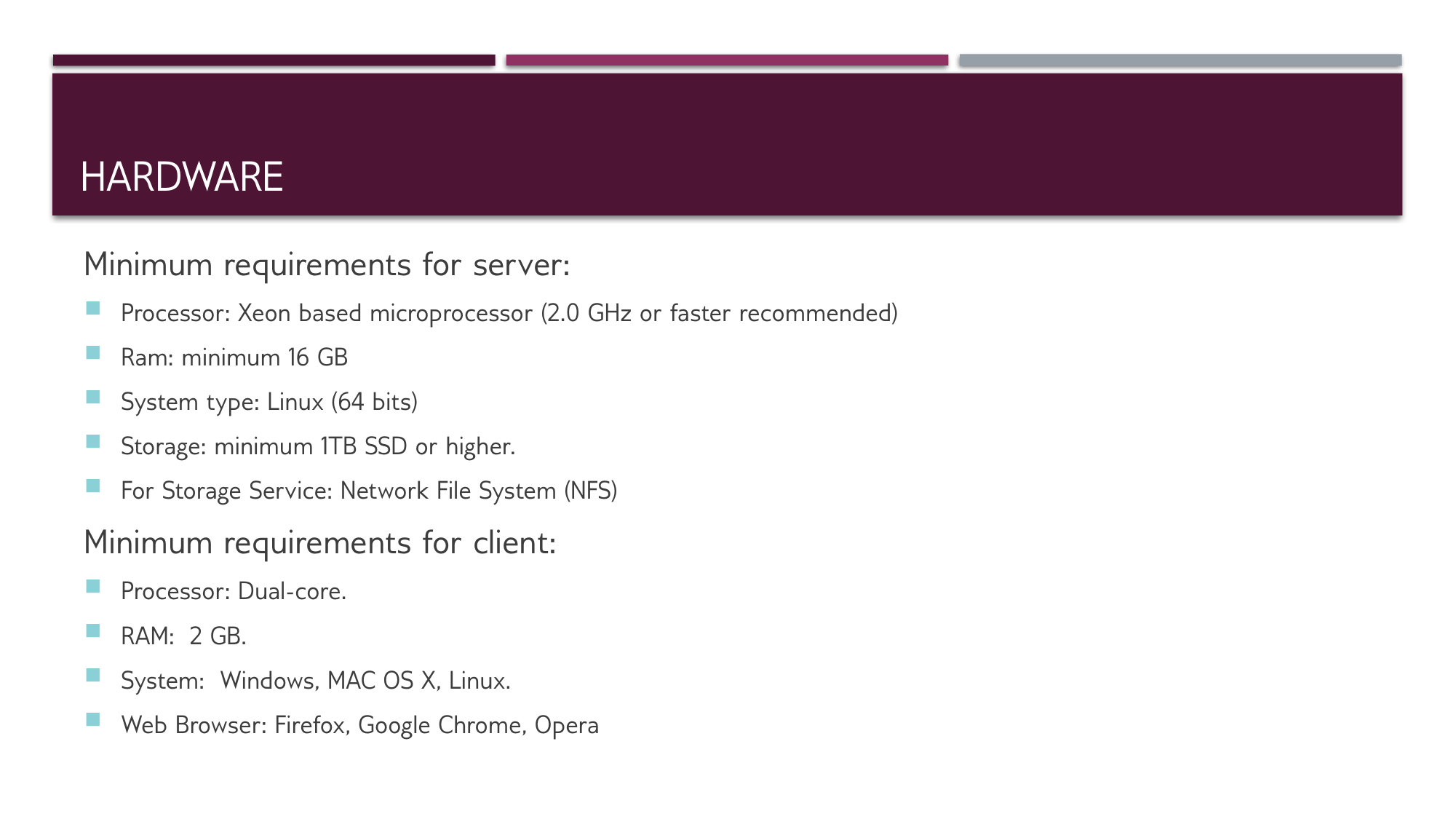

# Hardware

Minimum requirements for server:
Processor: Xeon based microprocessor (2.0 GHz or faster recommended)
Ram: minimum 16 GB
System type: Linux (64 bits)
Storage: minimum 1TB SSD or higher.
For Storage Service: Network File System (NFS)
Minimum requirements for client:
Processor: Dual-core.
RAM:  2 GB.
System:  Windows, MAC OS X, Linux.
Web Browser: Firefox, Google Chrome, Opera